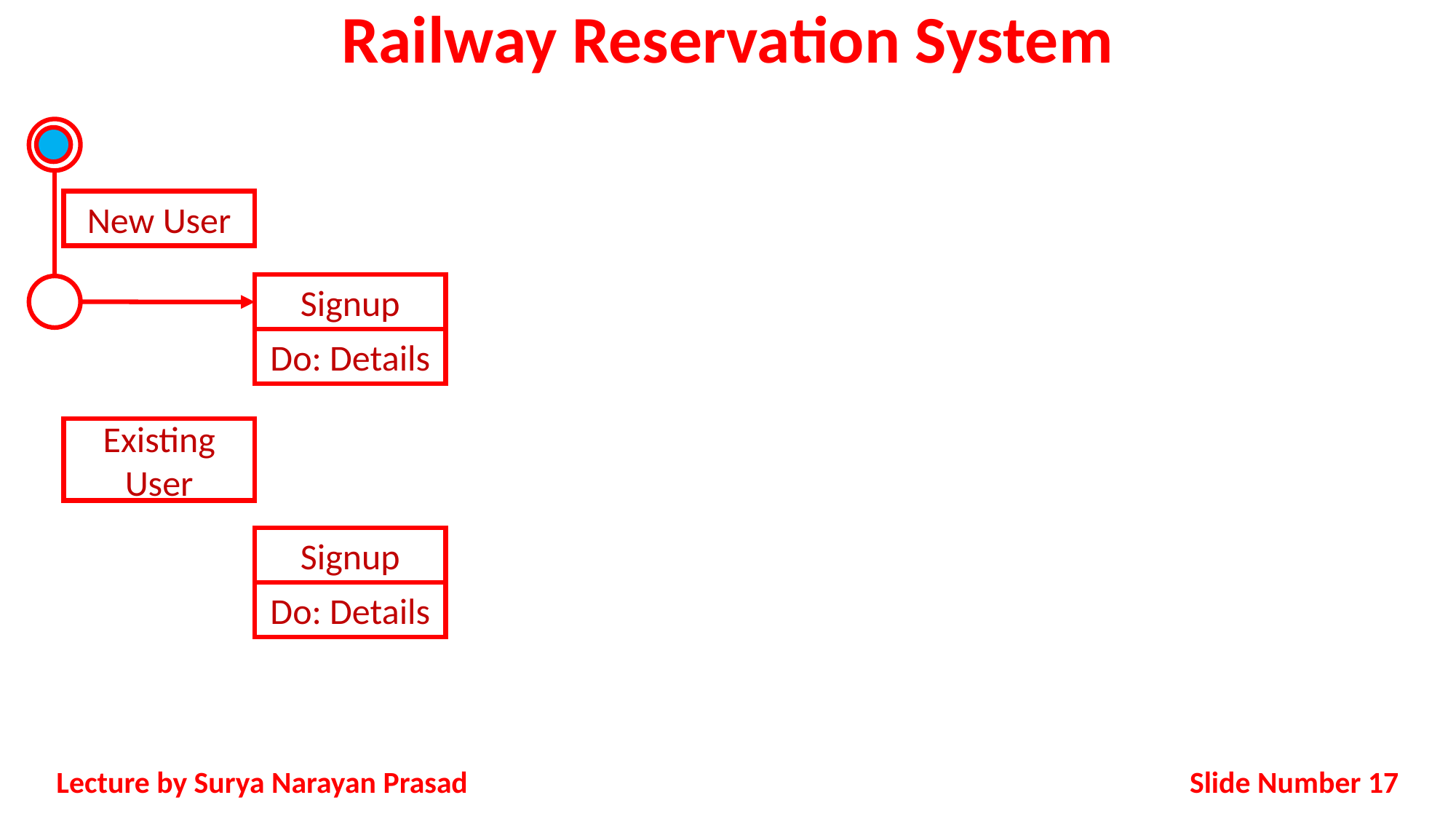

# Railway Reservation System

New User
Signup
Do: Details

Existing User
Signup
Do: Details
Slide Number 17
Lecture by Surya Narayan Prasad